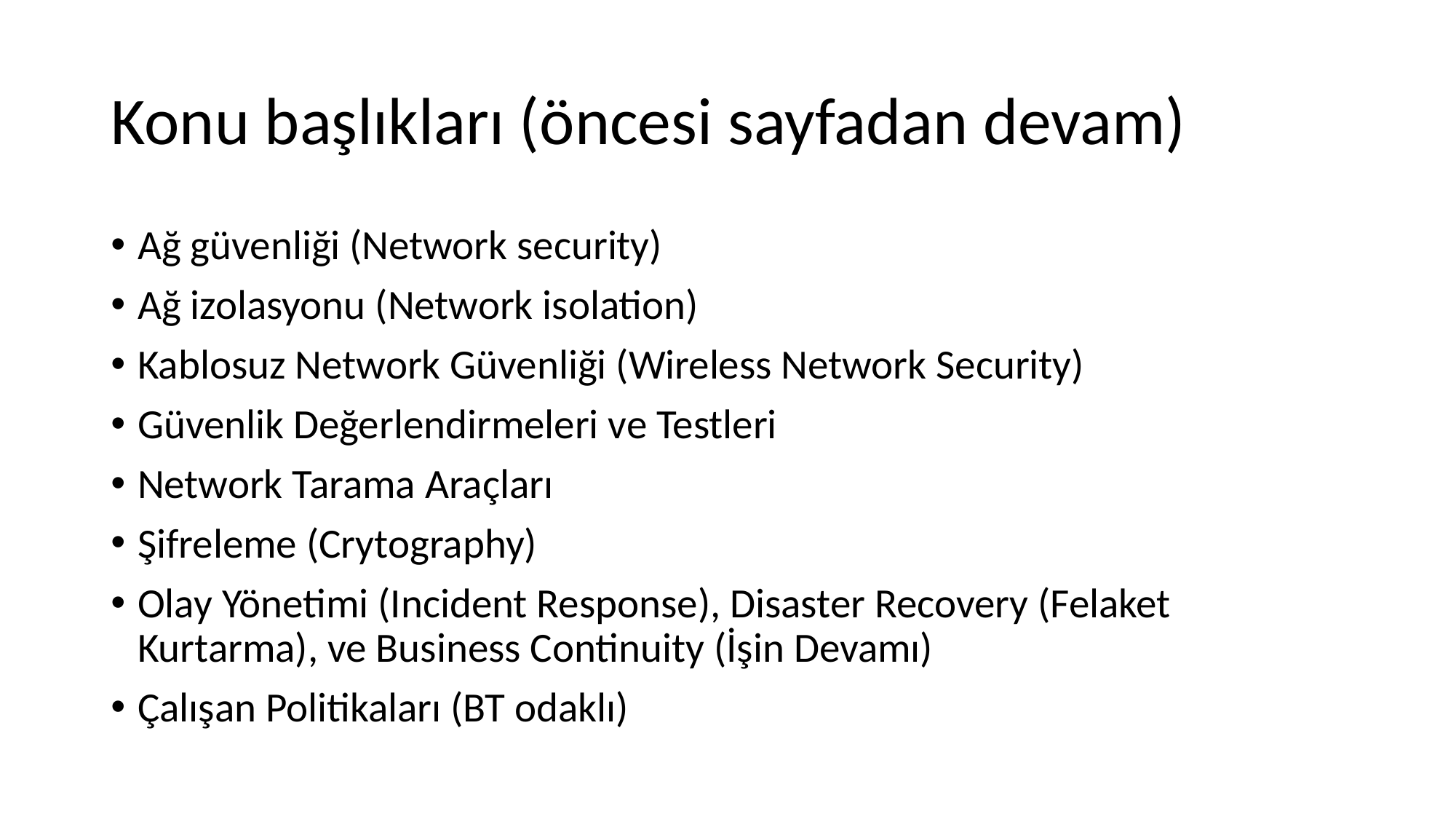

# Konu başlıkları (öncesi sayfadan devam)
Ağ güvenliği (Network security)
Ağ izolasyonu (Network isolation)
Kablosuz Network Güvenliği (Wireless Network Security)
Güvenlik Değerlendirmeleri ve Testleri
Network Tarama Araçları
Şifreleme (Crytography)
Olay Yönetimi (Incident Response), Disaster Recovery (Felaket Kurtarma), ve Business Continuity (İşin Devamı)
Çalışan Politikaları (BT odaklı)